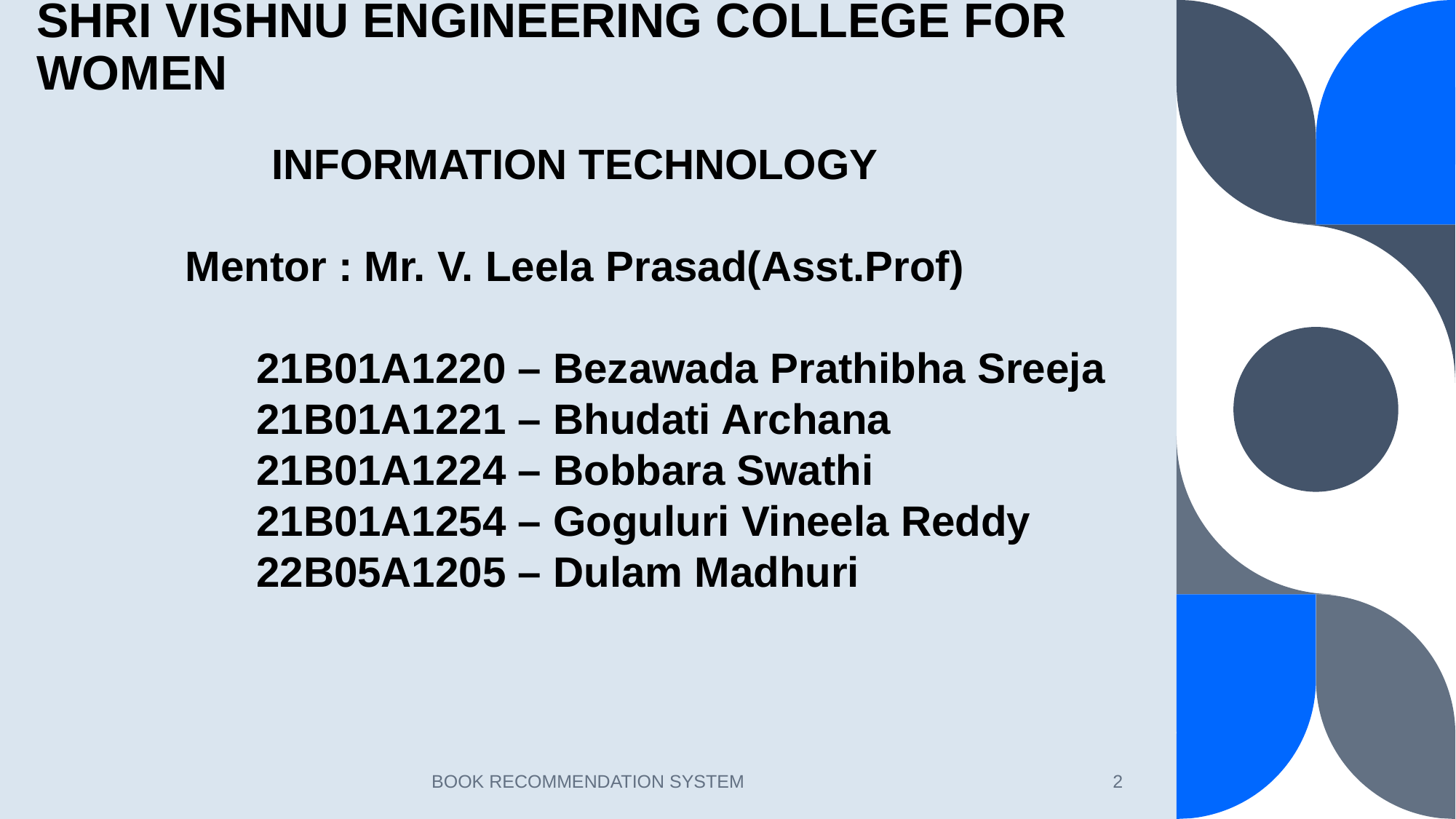

# SHRI VISHNU ENGINEERING COLLEGE FOR WOMEN
INFORMATION TECHNOLOGY

Mentor : Mr. V. Leela Prasad(Asst.Prof)

		21B01A1220 – Bezawada Prathibha Sreeja
		21B01A1221 – Bhudati Archana
		21B01A1224 – Bobbara Swathi
		21B01A1254 – Goguluri Vineela Reddy
		22B05A1205 – Dulam Madhuri

BOOK RECOMMENDATION SYSTEM
2